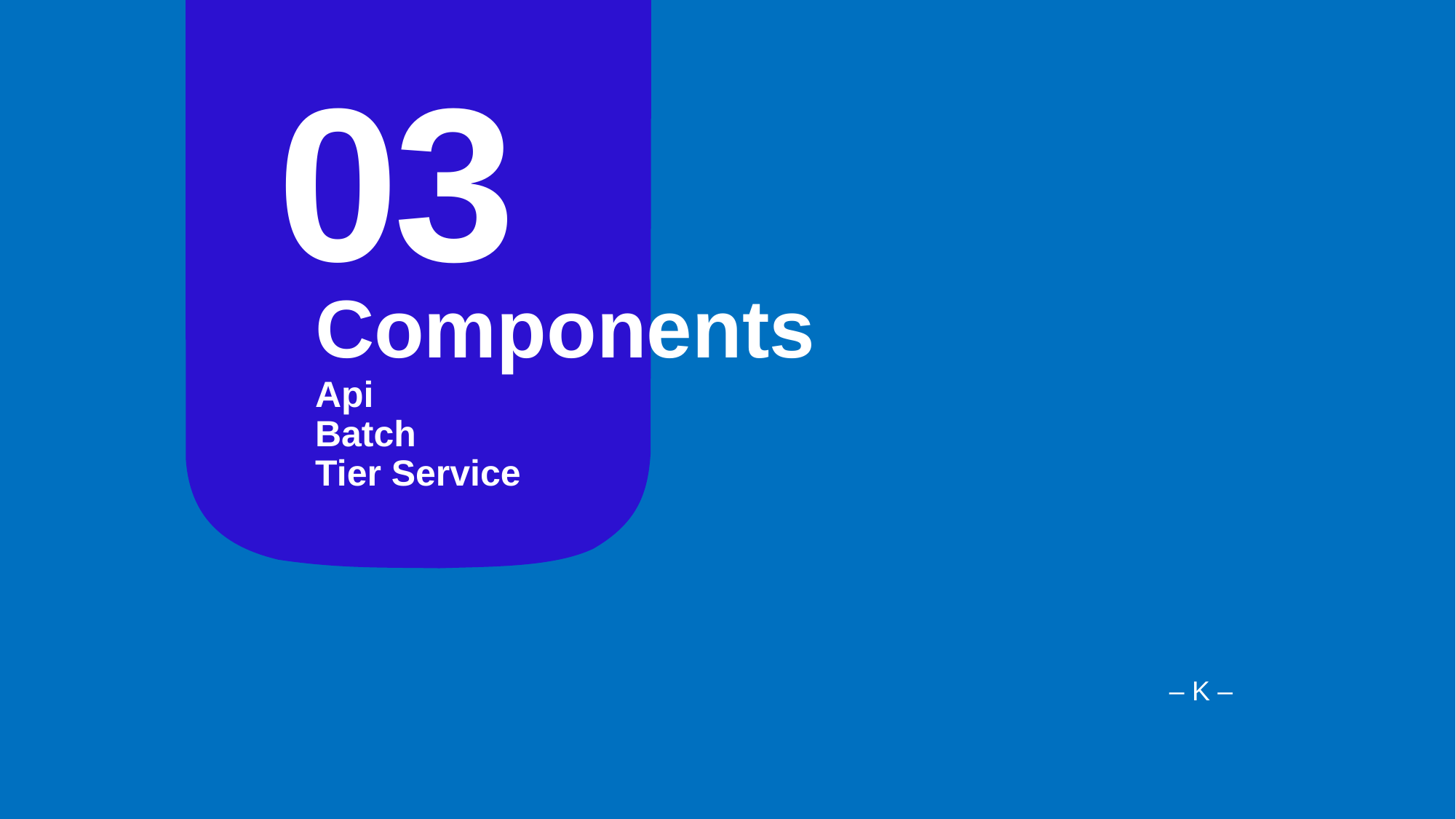

03
# Components Api Batch Tier Service